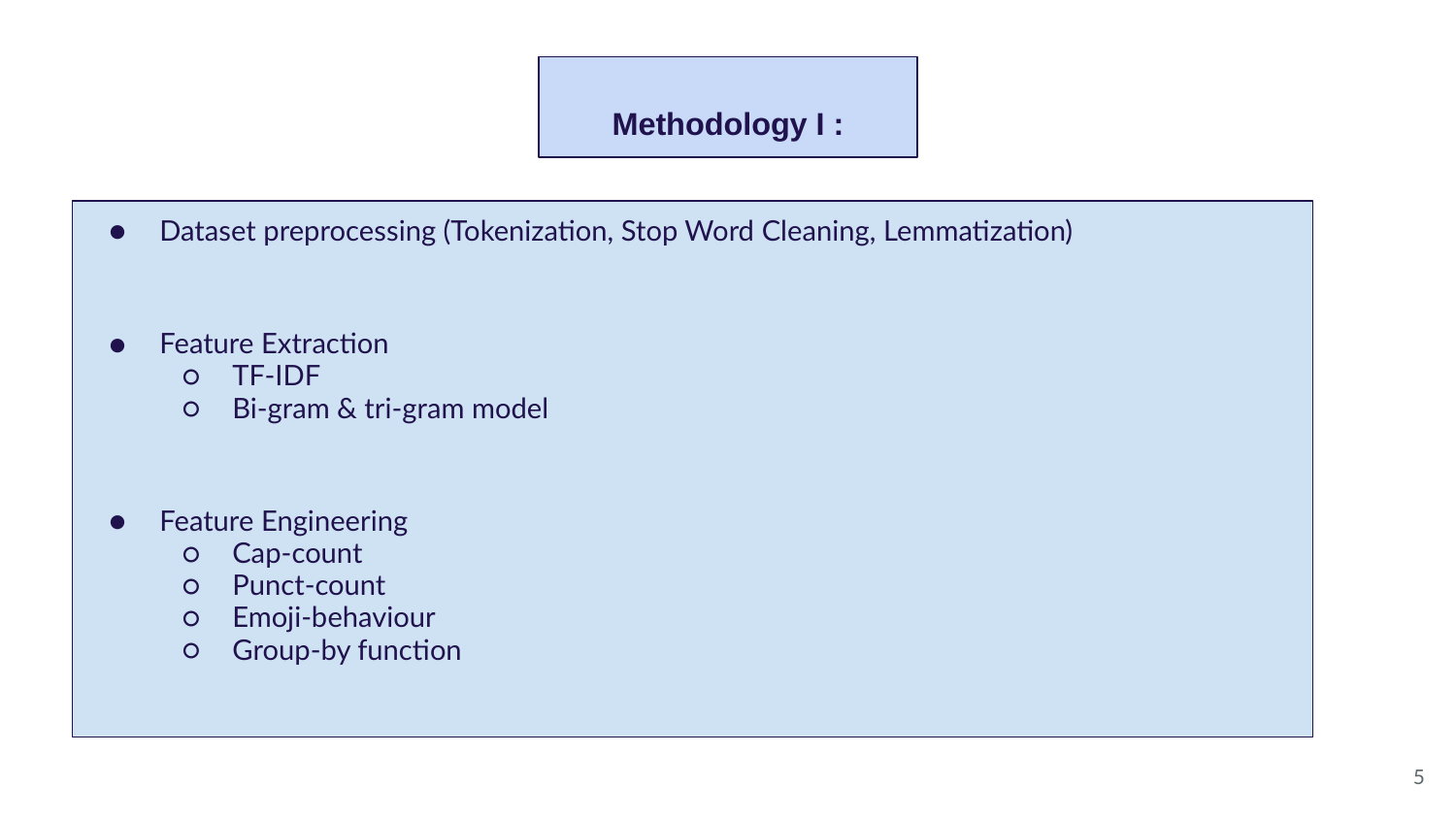

# Methodology I :
Dataset preprocessing (Tokenization, Stop Word Cleaning, Lemmatization)

Feature Extraction
TF-IDF
Bi-gram & tri-gram model

Feature Engineering
Cap-count
Punct-count
Emoji-behaviour
Group-by function

5